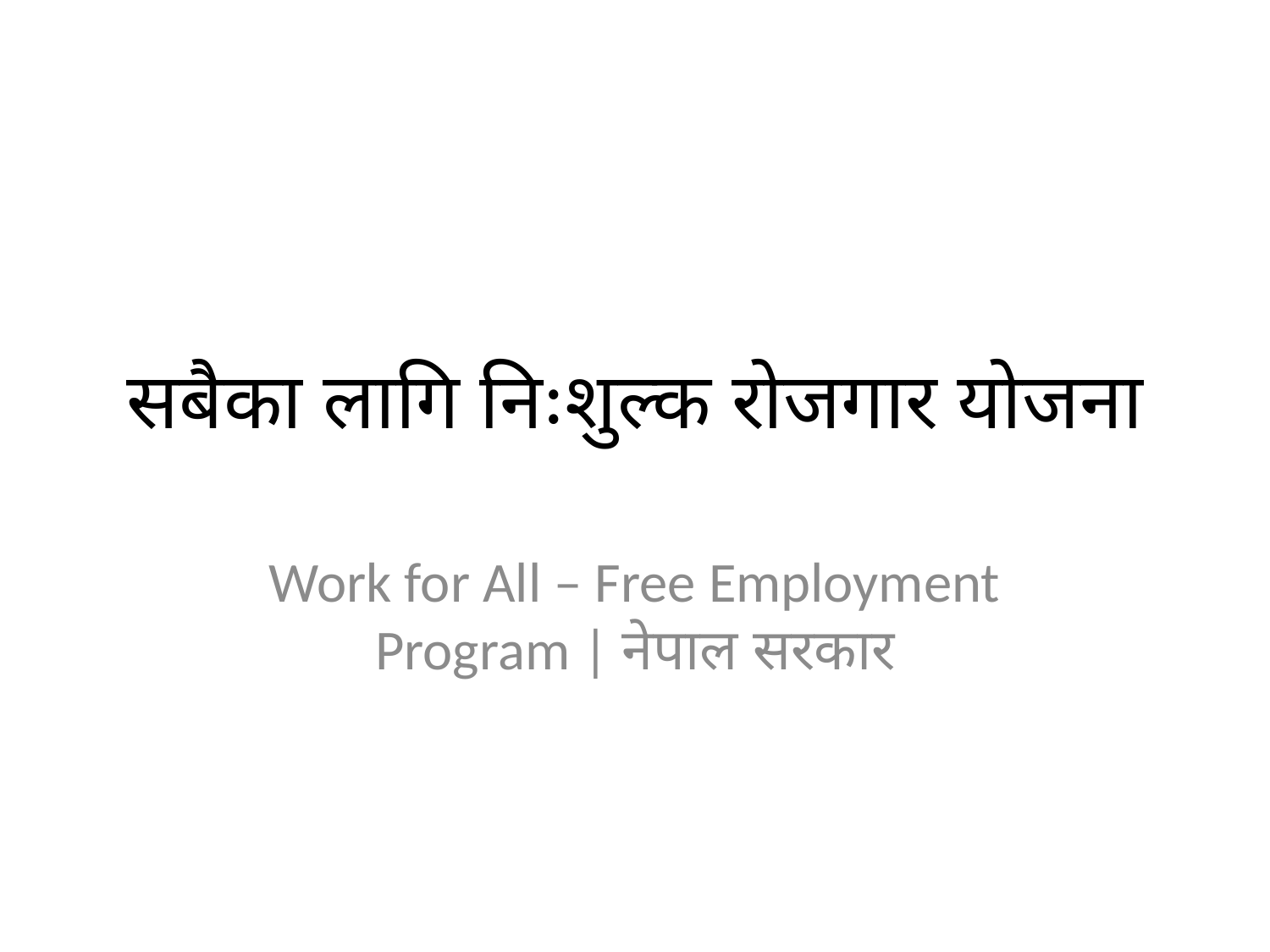

# सबैका लागि निःशुल्क रोजगार योजना
Work for All – Free Employment Program | नेपाल सरकार